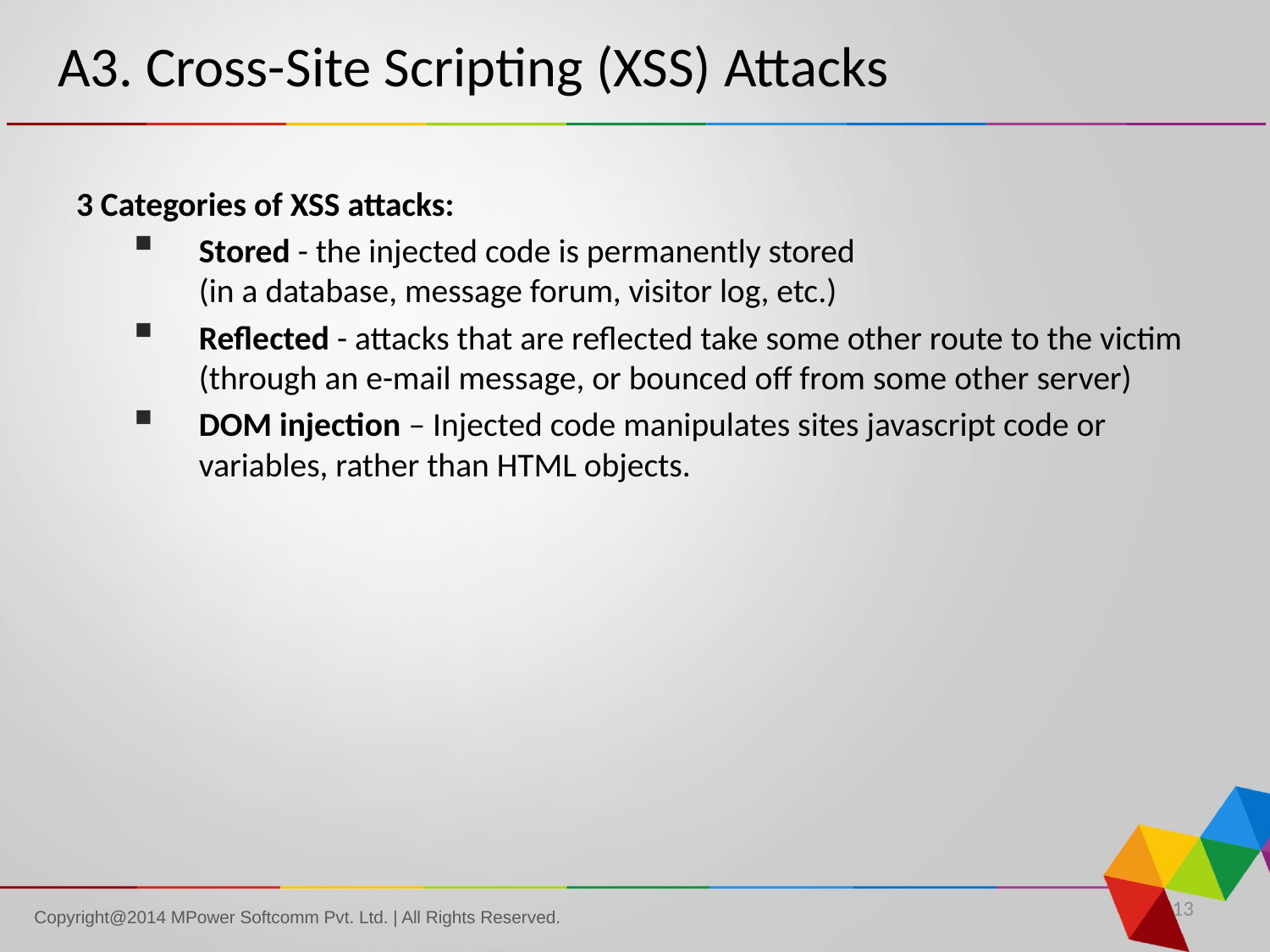

# A3. Cross-Site Scripting (XSS) Attacks
3 Categories of XSS attacks:
Stored - the injected code is permanently stored
(in a database, message forum, visitor log, etc.)
Reflected - attacks that are reflected take some other route to the victim (through an e-mail message, or bounced off from some other server)
DOM injection – Injected code manipulates sites javascript code or variables, rather than HTML objects.
13